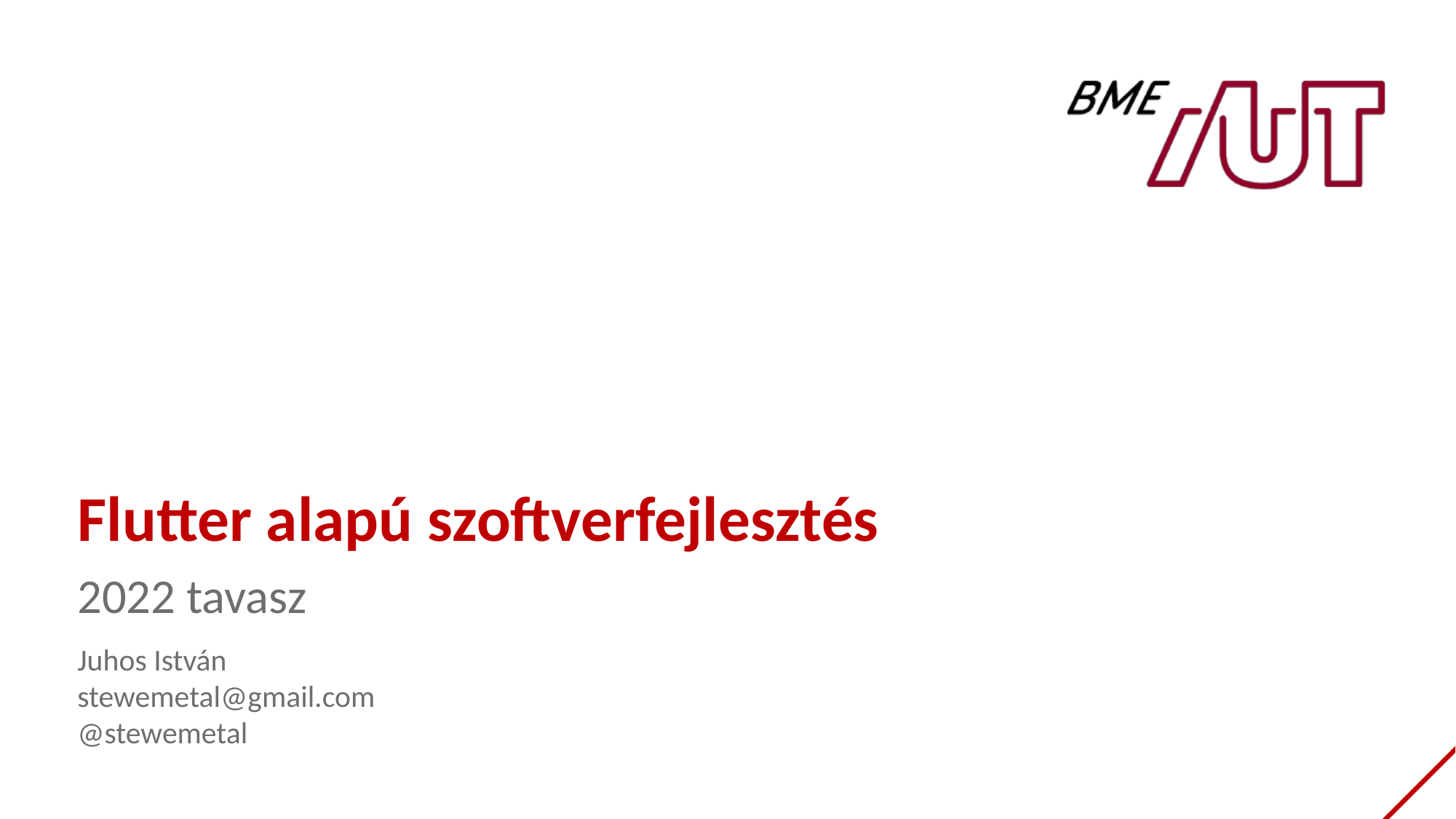

Flutter alapú szoftverfejlesztés
2022 tavasz
Juhos István
stewemetal@gmail.com
@stewemetal